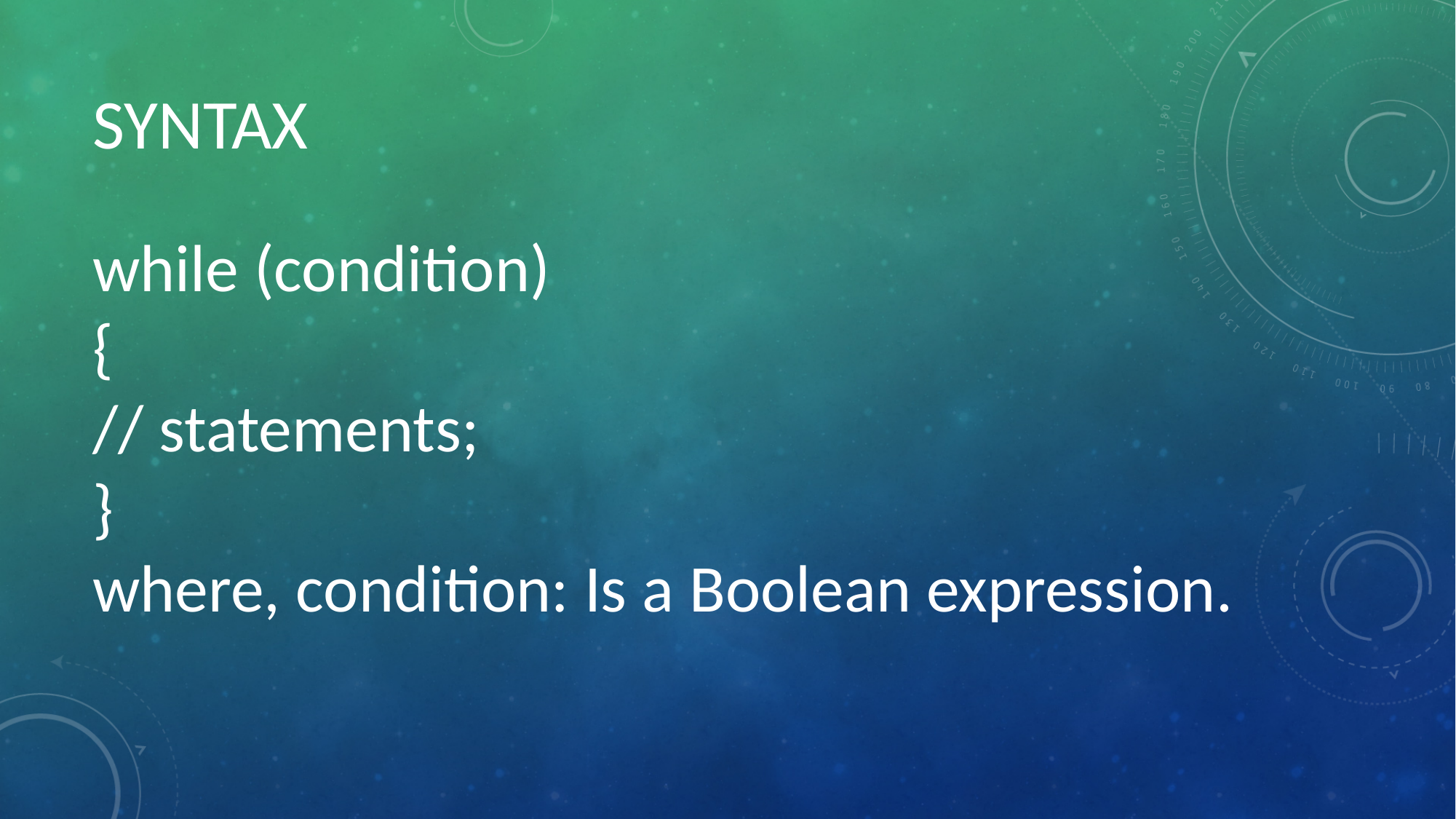

# Syntax
while (condition)
{
// statements;
}
where, condition: Is a Boolean expression.